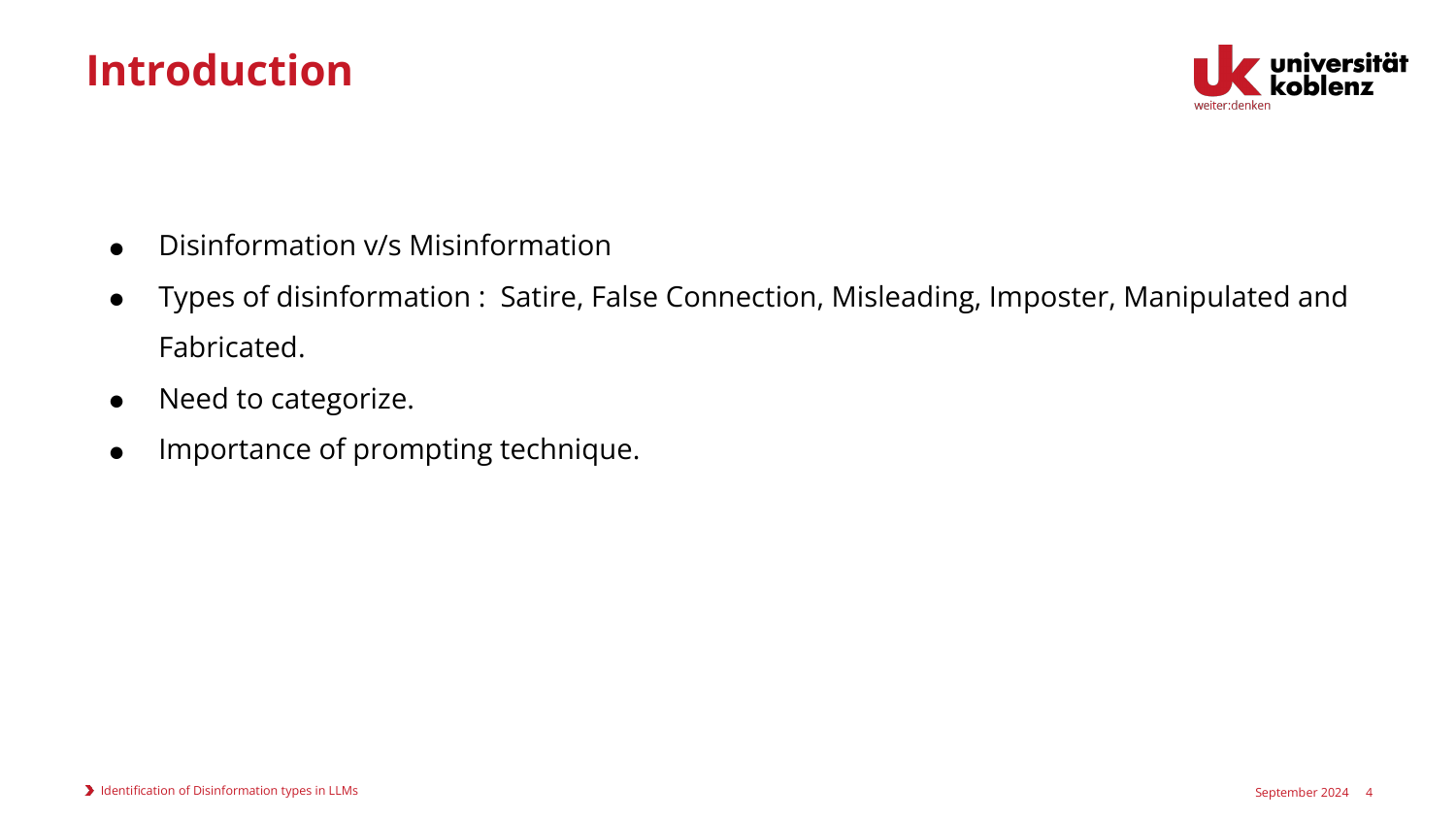

# Introduction
Disinformation v/s Misinformation
Types of disinformation :  Satire, False Connection, Misleading, Imposter, Manipulated and Fabricated.
Need to categorize.
Importance of prompting technique.